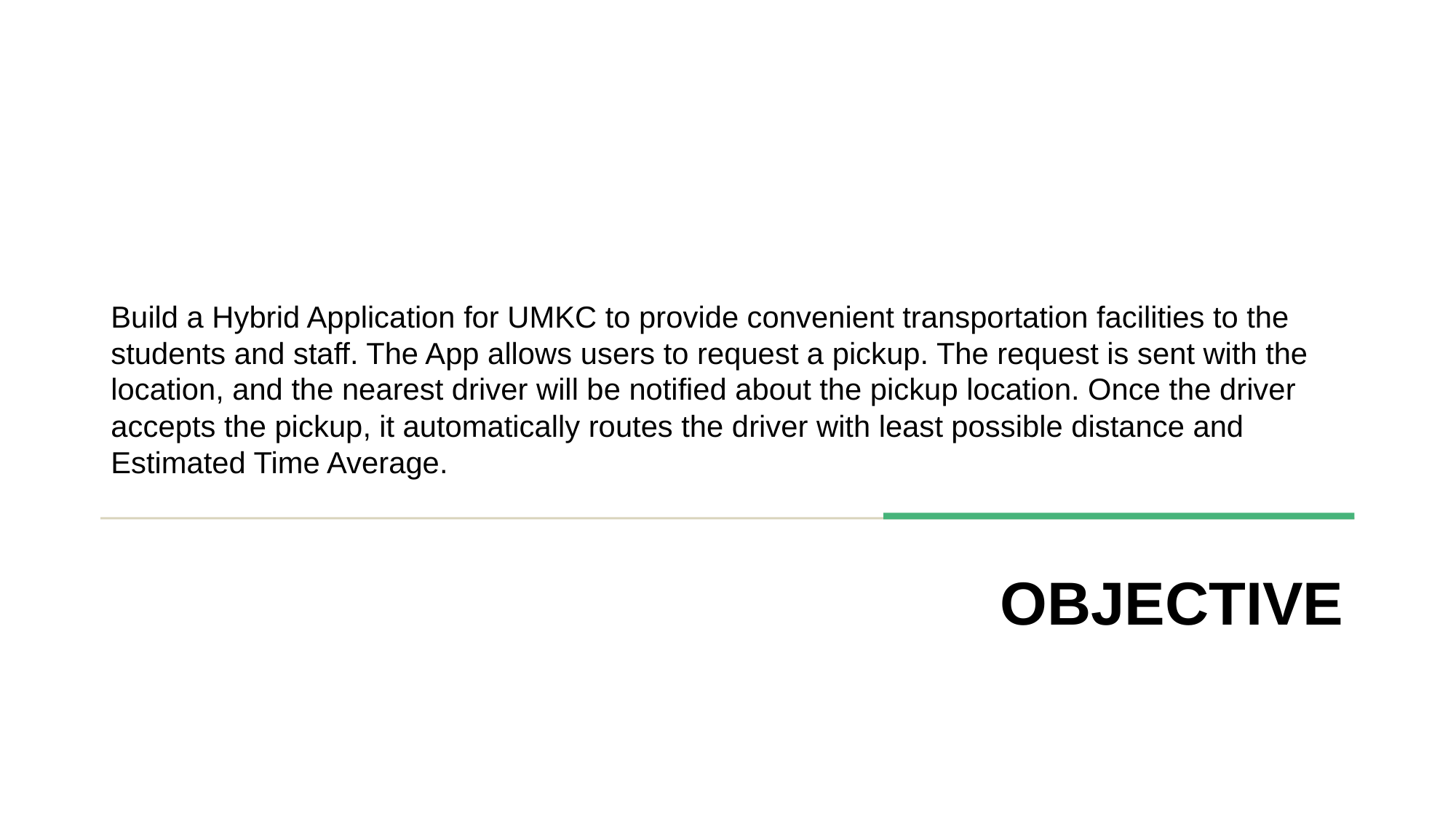

# Build a Hybrid Application for UMKC to provide convenient transportation facilities to the students and staff. The App allows users to request a pickup. The request is sent with the location, and the nearest driver will be notified about the pickup location. Once the driver accepts the pickup, it automatically routes the driver with least possible distance and Estimated Time Average.

OBJECTIVE